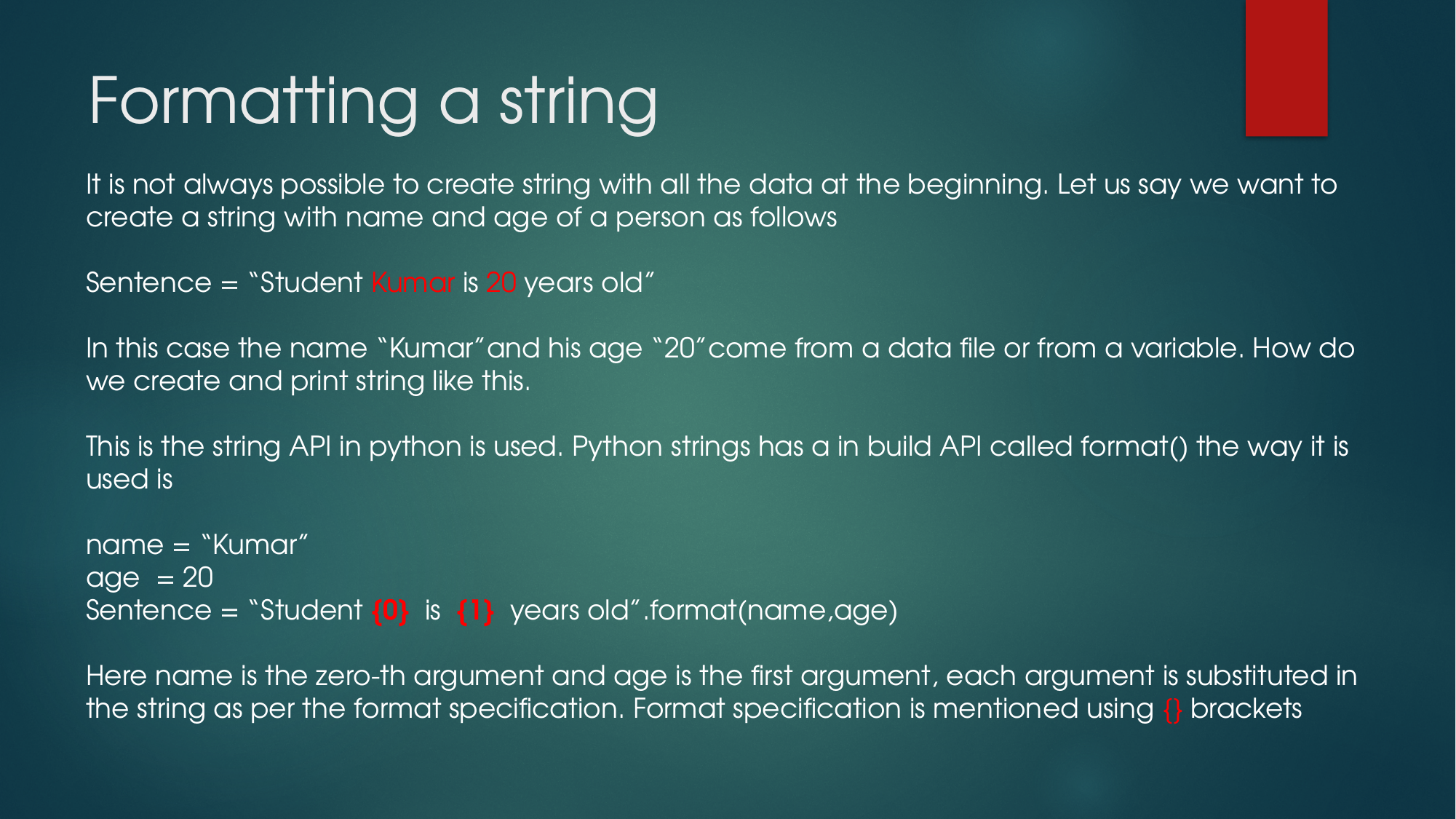

# Formatting a string
It is not always possible to create string with all the data at the beginning. Let us say we want to create a string with name and age of a person as follows

Sentence = “Student Kumar is 20 years old”

In this case the name “Kumar”and his age “20”come from a data file or from a variable. How do we create and print string like this.

This is the string API in python is used. Python strings has a in build API called format() the way it is used is

name = “Kumar”
age  = 20
Sentence = “Student {0}  is  {1}  years old”.format(name,age)

Here name is the zero-th argument and age is the first argument, each argument is substituted in the string as per the format specification. Format specification is mentioned using {} brackets